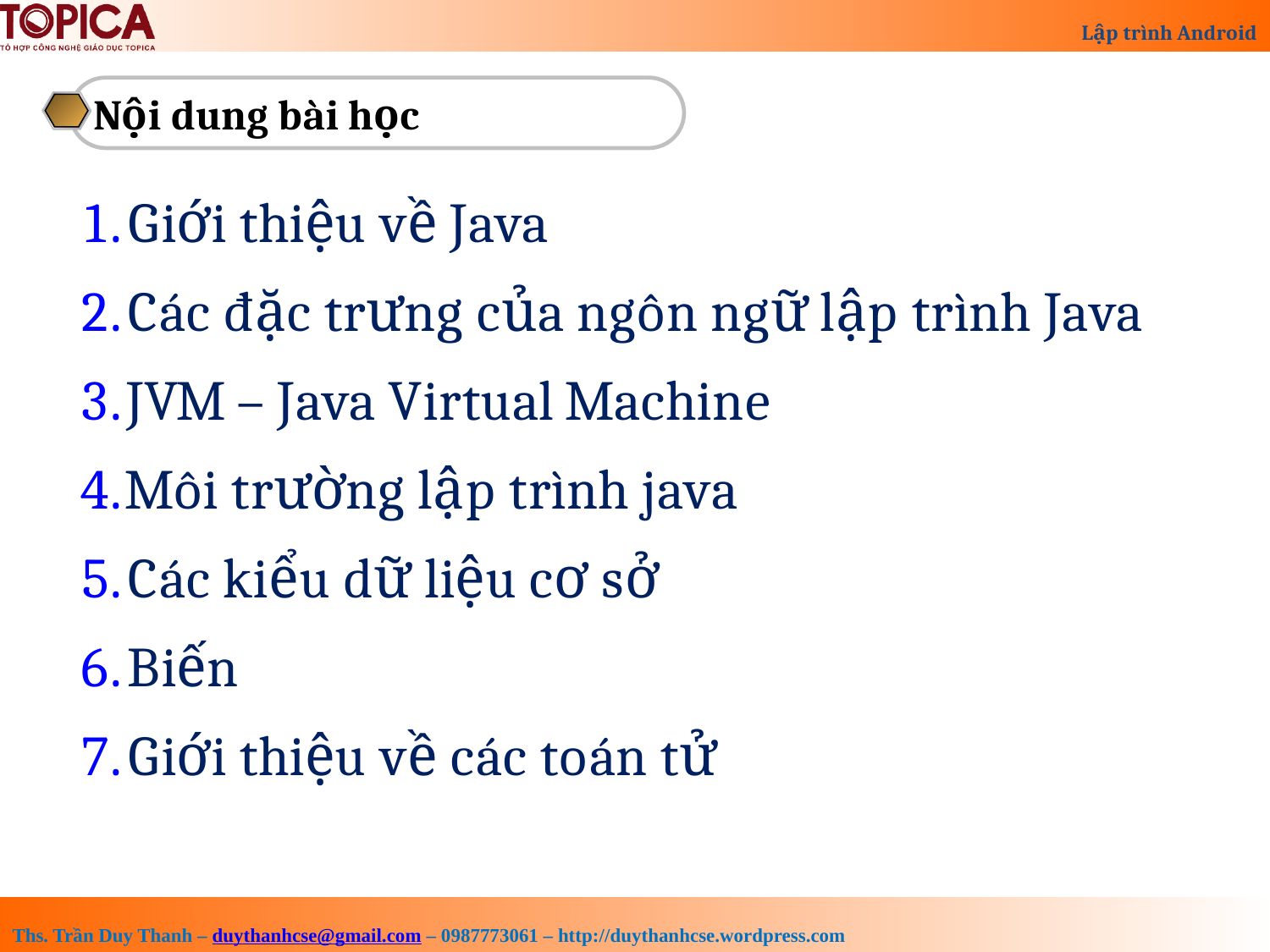

Nội dung bài học

Giới thiệu về Java
Các đặc trưng của ngôn ngữ lập trình Java
JVM – Java Virtual Machine
Môi trường lập trình java
Các kiểu dữ liệu cơ sở
Biến
Giới thiệu về các toán tử